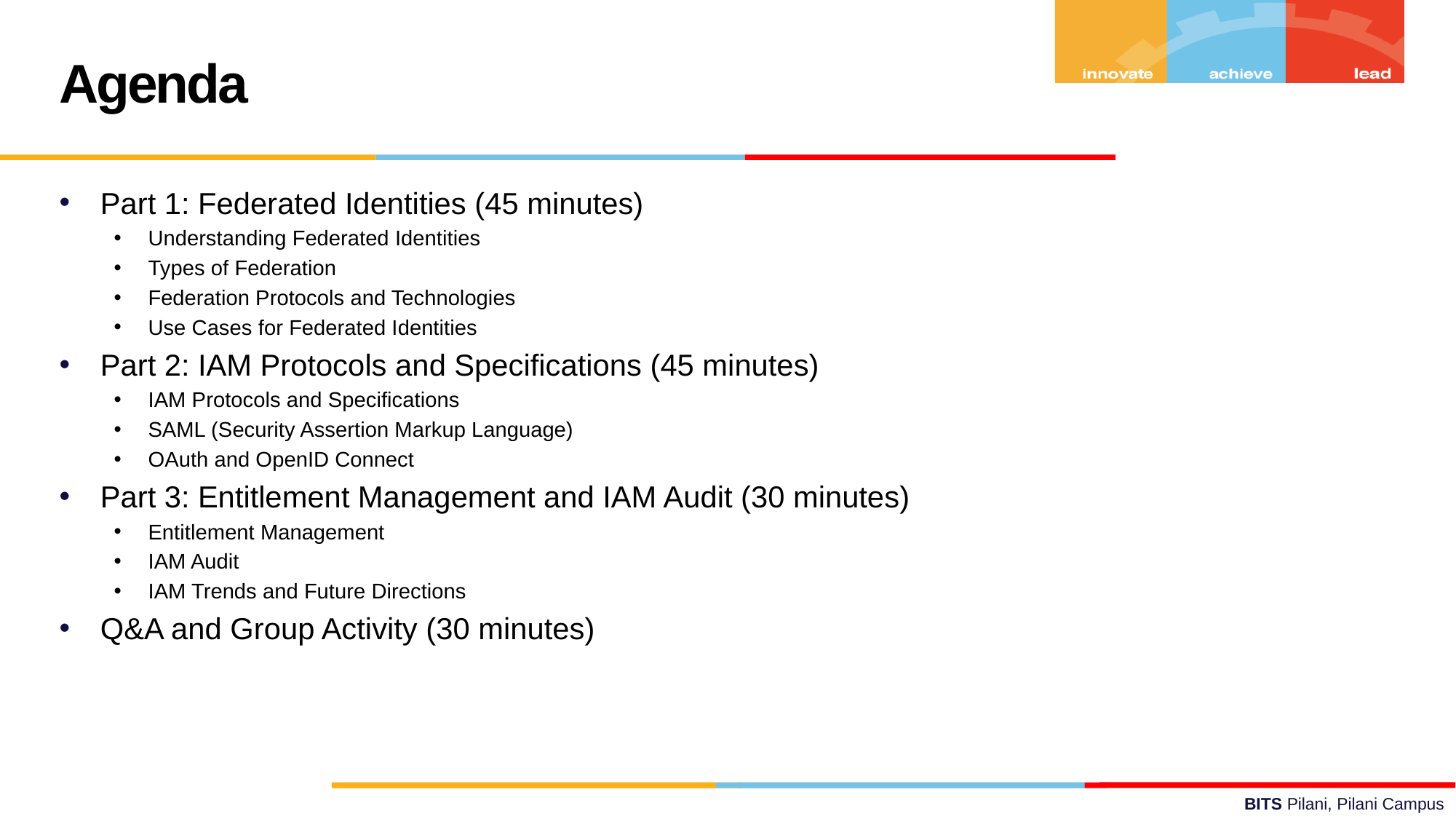

Agenda
Part 1: Federated Identities (45 minutes)
Understanding Federated Identities
Types of Federation
Federation Protocols and Technologies
Use Cases for Federated Identities
Part 2: IAM Protocols and Specifications (45 minutes)
IAM Protocols and Specifications
SAML (Security Assertion Markup Language)
OAuth and OpenID Connect
Part 3: Entitlement Management and IAM Audit (30 minutes)
Entitlement Management
IAM Audit
IAM Trends and Future Directions
Q&A and Group Activity (30 minutes)